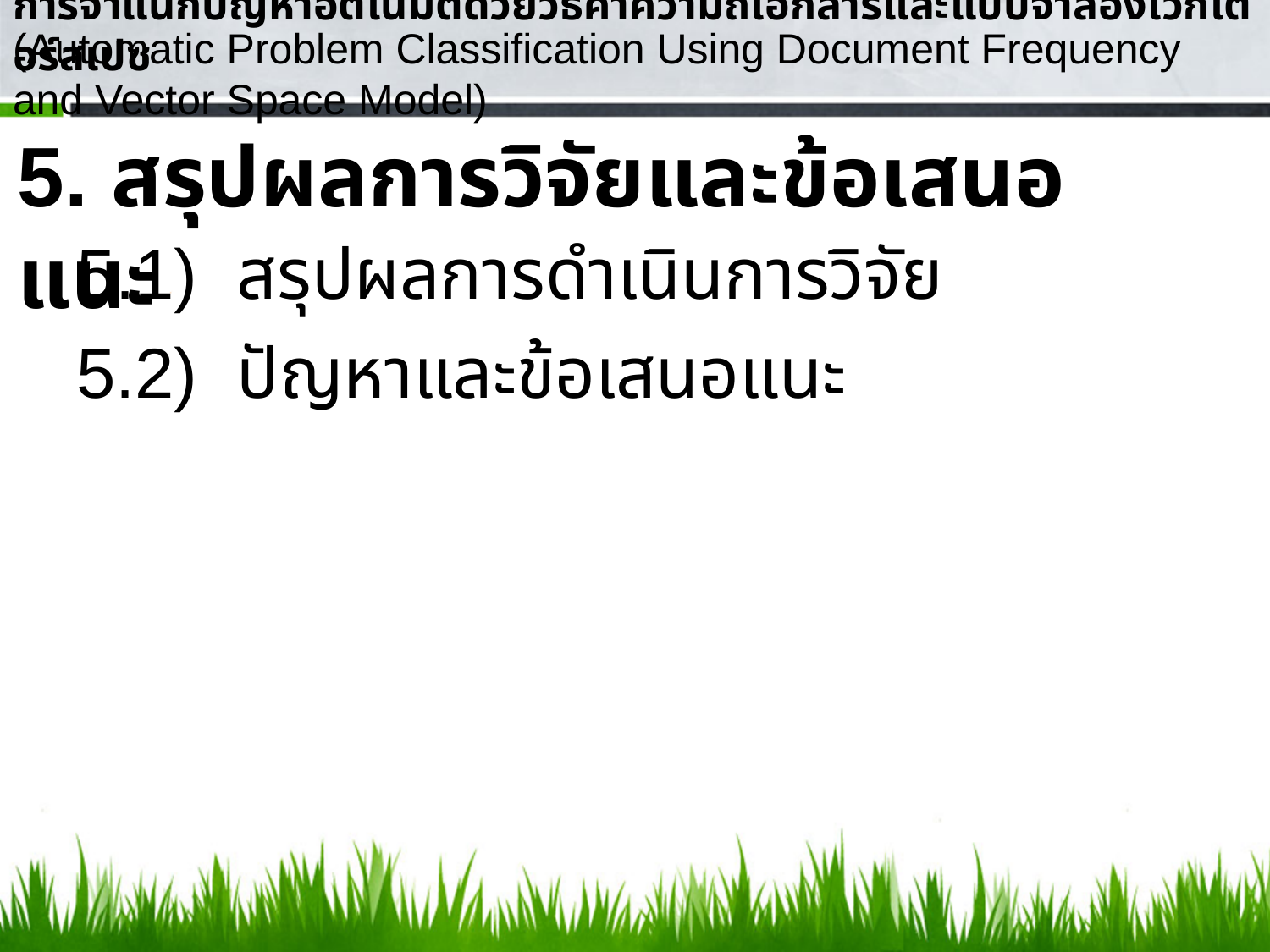

การจำแนกปัญหาอัตโนมัติด้วยวิธีค่าความถี่เอกสารและแบบจำลองเวกเตอร์สเปซ
(Automatic Problem Classification Using Document Frequency and Vector Space Model)
5. สรุปผลการวิจัยและข้อเสนอแนะ
5.1)  สรุปผลการดำเนินการวิจัย
5.2)  ปัญหาและข้อเสนอแนะ